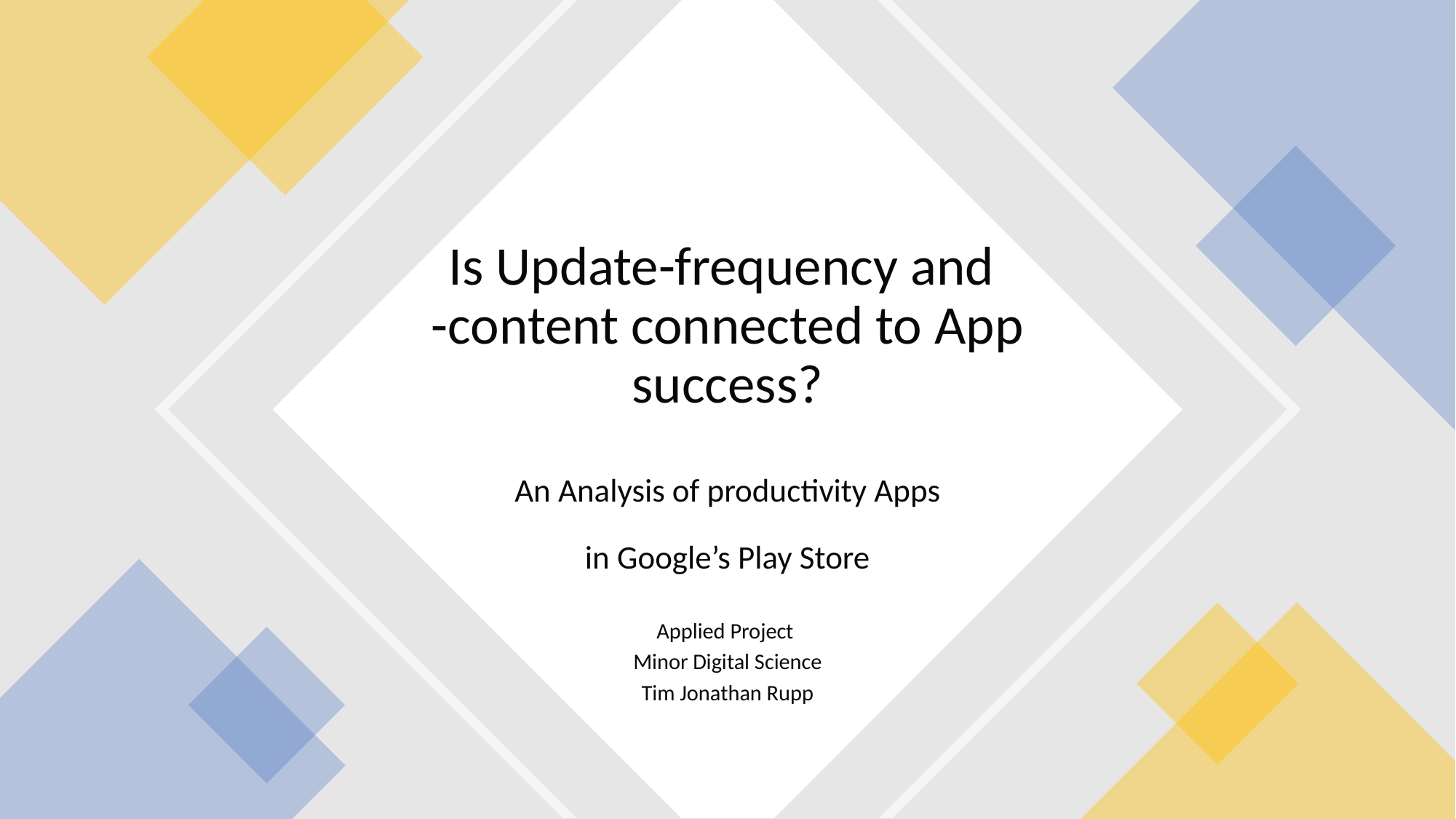

# Is Update-frequency and -content connected to App success?
An Analysis of productivity Apps in Google’s Play Store

Applied Project
Minor Digital Science
Tim Jonathan Rupp